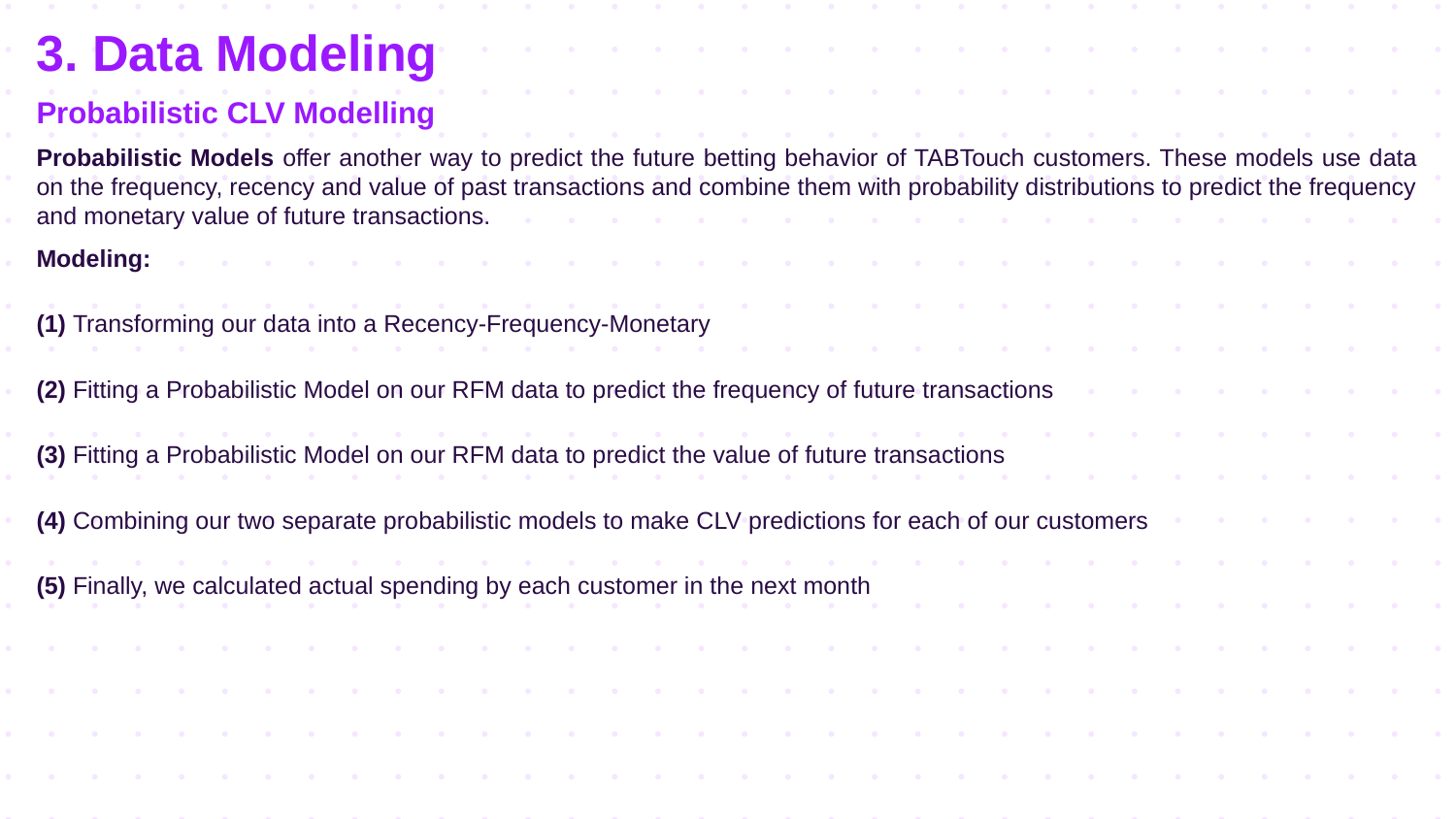

3. Data Modeling
Probabilistic CLV Modelling
Probabilistic Models offer another way to predict the future betting behavior of TABTouch customers. These models use data on the frequency, recency and value of past transactions and combine them with probability distributions to predict the frequency and monetary value of future transactions.
Modeling:
(1) Transforming our data into a Recency-Frequency-Monetary
(2) Fitting a Probabilistic Model on our RFM data to predict the frequency of future transactions
(3) Fitting a Probabilistic Model on our RFM data to predict the value of future transactions
(4) Combining our two separate probabilistic models to make CLV predictions for each of our customers
(5) Finally, we calculated actual spending by each customer in the next month